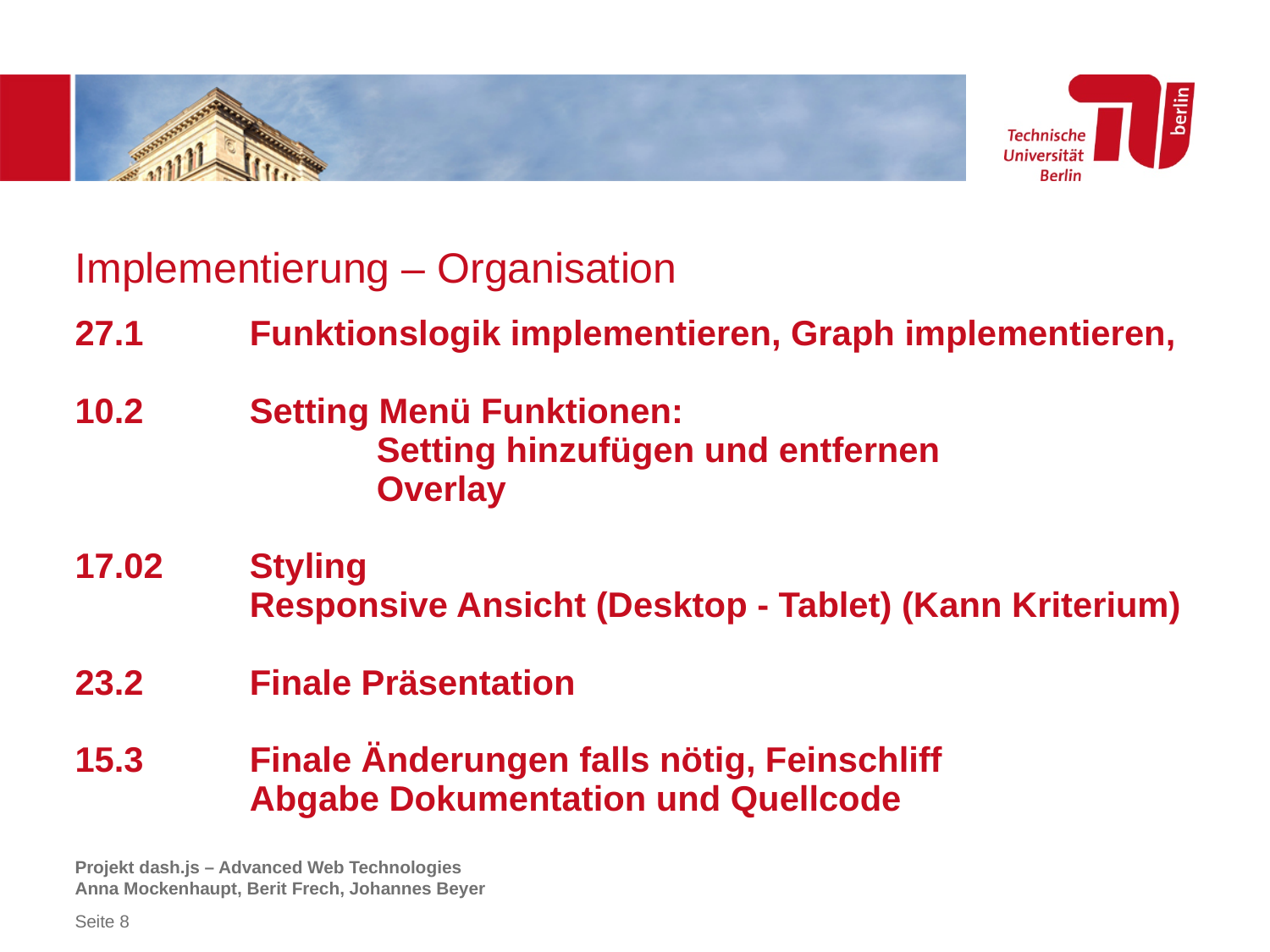

# Implementierung – Organisation
27.1	Funktionslogik implementieren, Graph implementieren,

10.2	Setting Menü Funktionen:
			Setting hinzufügen und entfernen
			Overlay

17.02	Styling
		Responsive Ansicht (Desktop - Tablet) (Kann Kriterium)

23.2	Finale Präsentation

15.3 	Finale Änderungen falls nötig, Feinschliff
		Abgabe Dokumentation und Quellcode

Projekt dash.js – Advanced Web Technologies
Anna Mockenhaupt, Berit Frech, Johannes Beyer
Seite 8